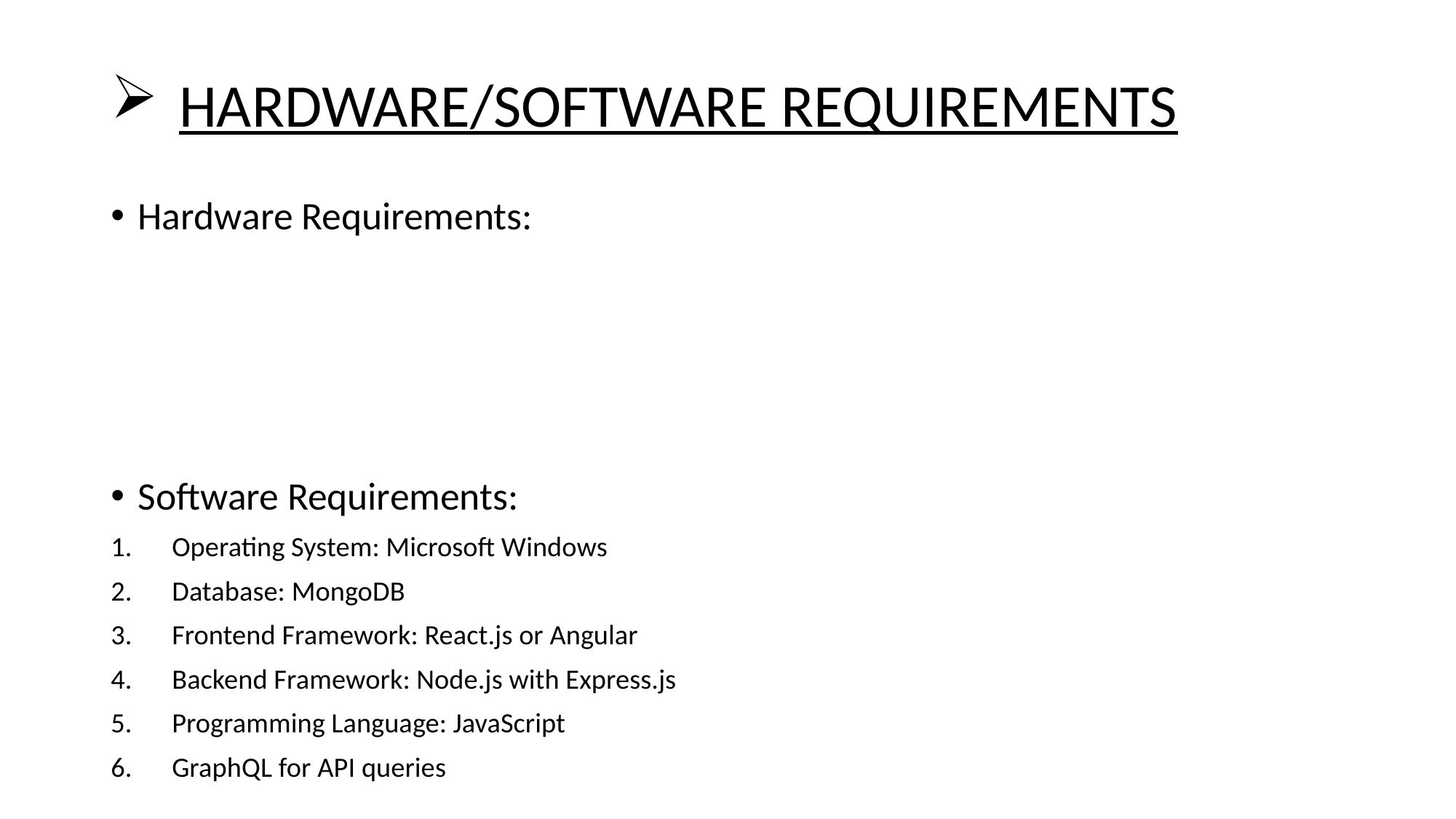

# HARDWARE/SOFTWARE REQUIREMENTS
Hardware Requirements:

Software Requirements:
Operating System: Microsoft Windows
Database: MongoDB
Frontend Framework: React.js or Angular
Backend Framework: Node.js with Express.js
Programming Language: JavaScript
GraphQL for API queries